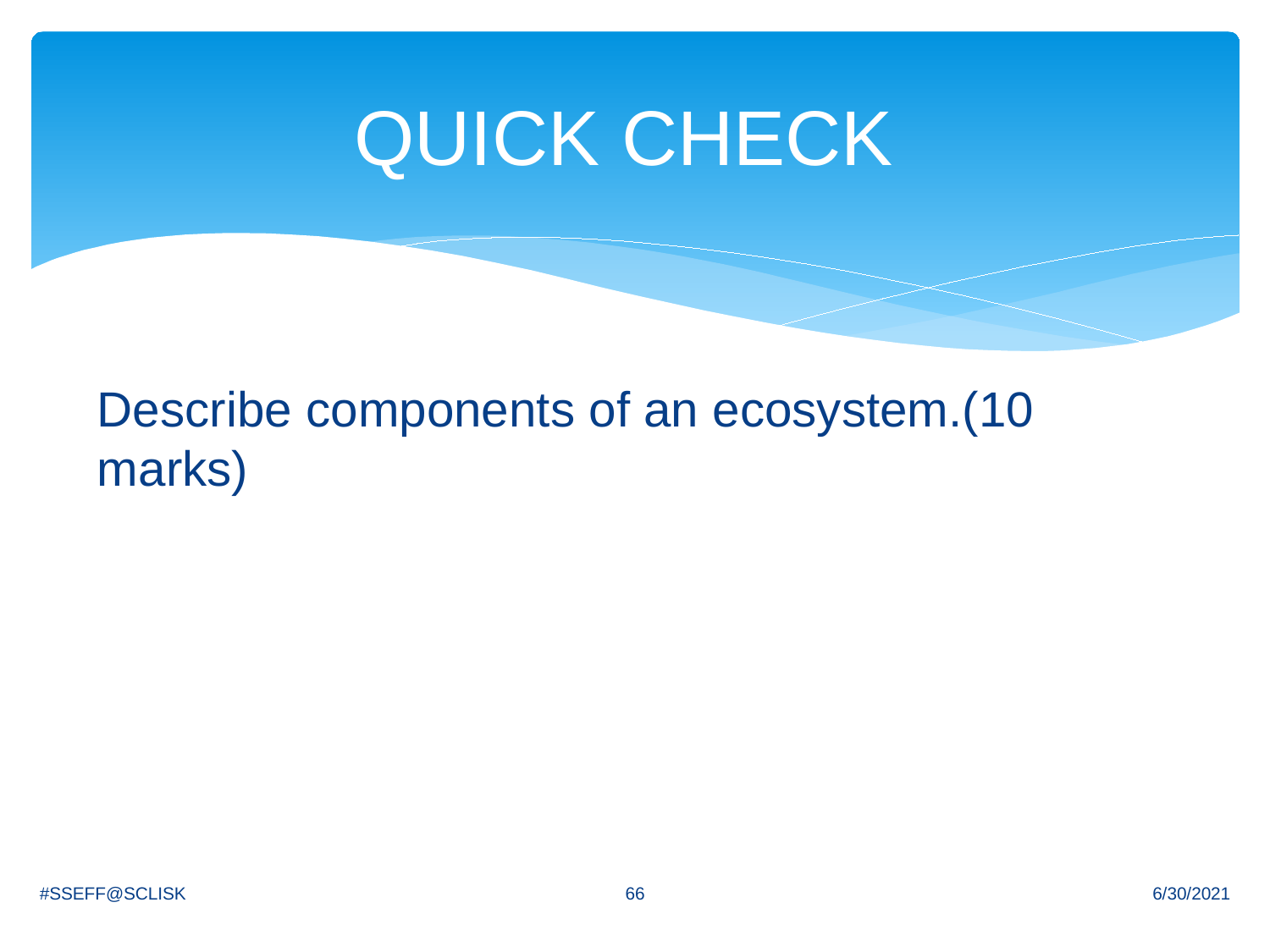

# QUICK CHECK
Describe components of an ecosystem.(10 marks)

66
#SSEFF@SCLISK
6/30/2021